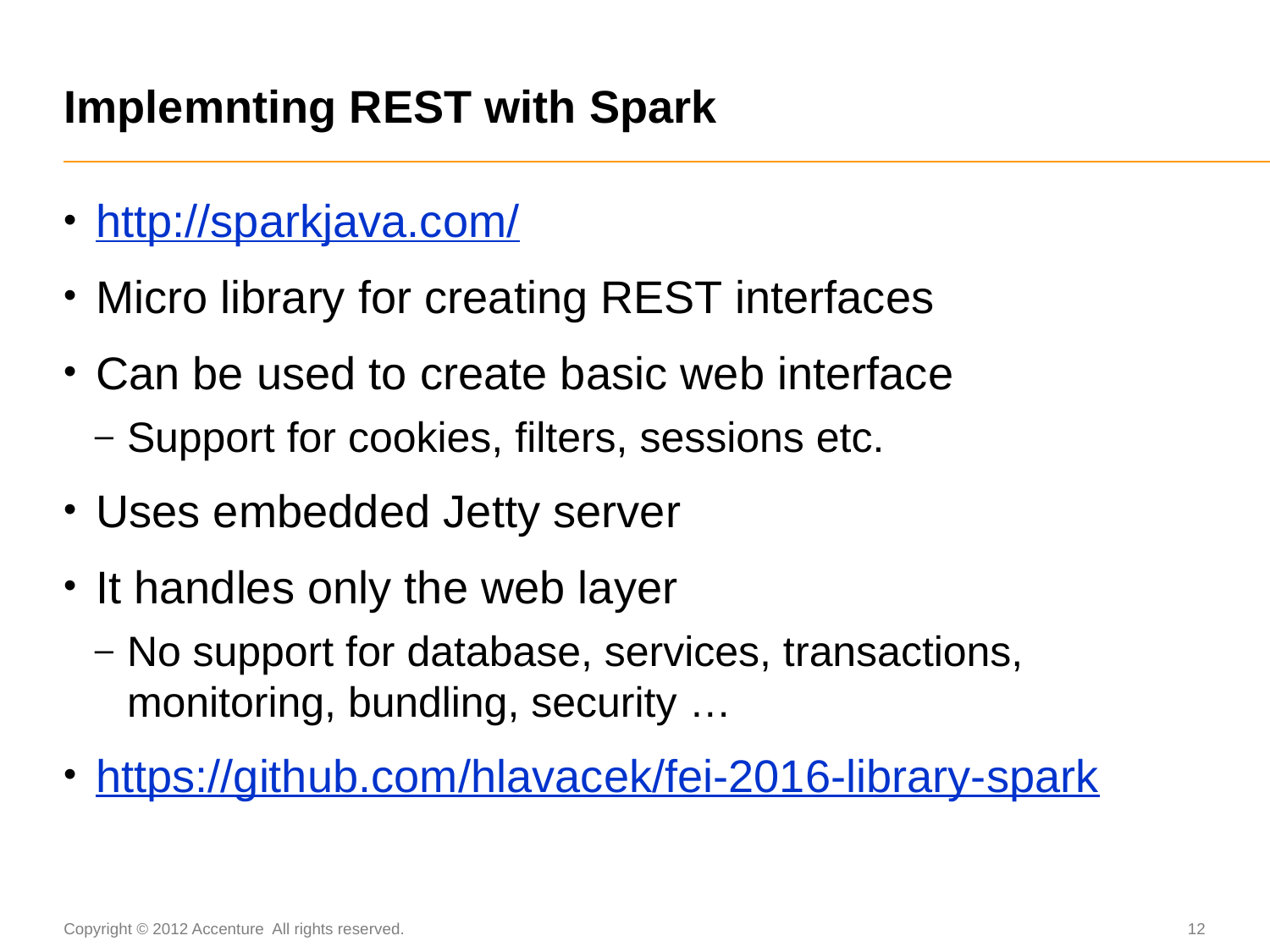

# Implemnting REST with Spark
http://sparkjava.com/
Micro library for creating REST interfaces
Can be used to create basic web interface
Support for cookies, filters, sessions etc.
Uses embedded Jetty server
It handles only the web layer
No support for database, services, transactions, monitoring, bundling, security …
https://github.com/hlavacek/fei-2016-library-spark